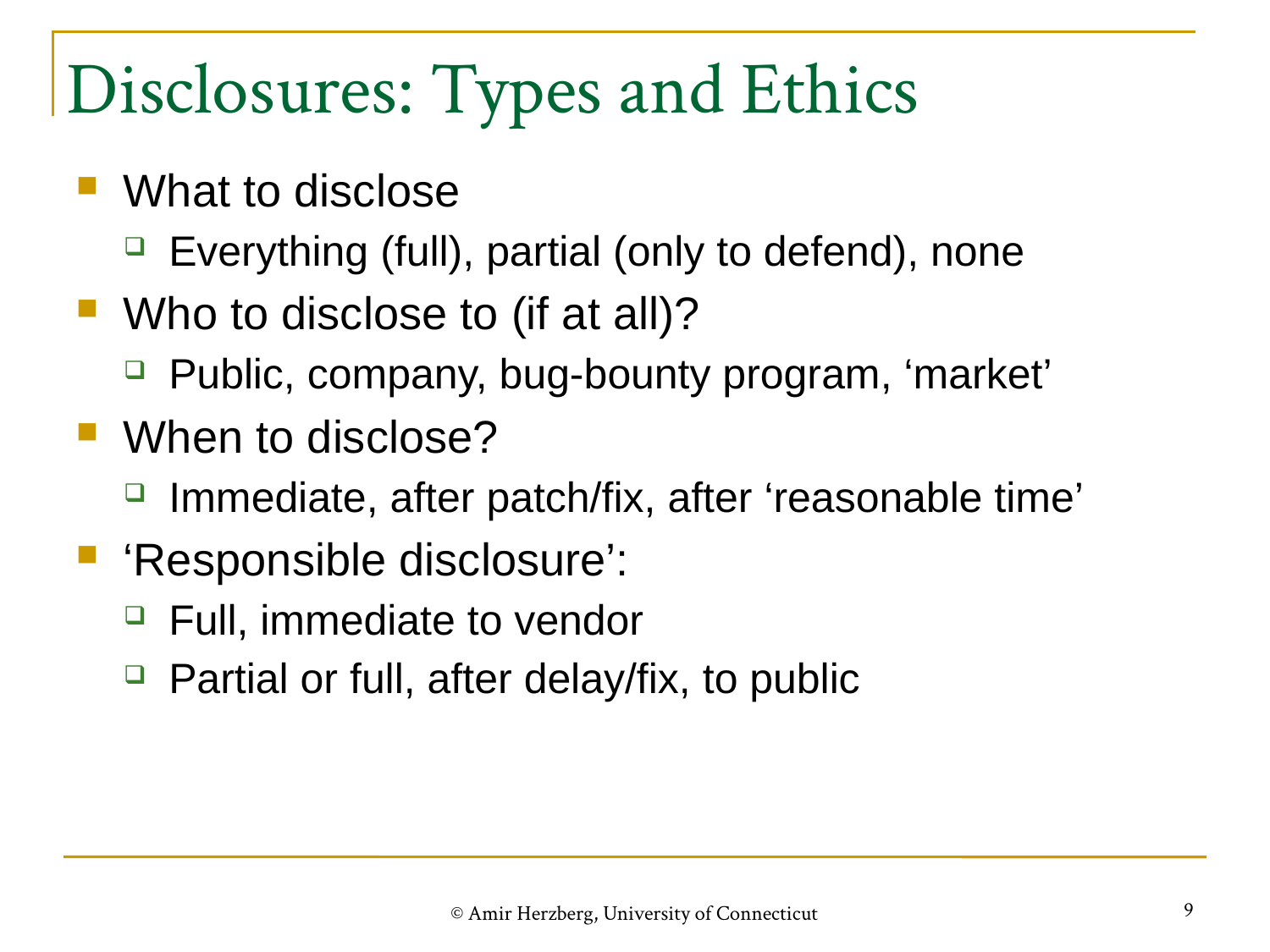

# Disclosures: Types and Ethics
What to disclose
Everything (full), partial (only to defend), none
Who to disclose to (if at all)?
Public, company, bug-bounty program, ‘market’
When to disclose?
Immediate, after patch/fix, after ‘reasonable time’
‘Responsible disclosure’:
Full, immediate to vendor
Partial or full, after delay/fix, to public

9
© Amir Herzberg, University of Connecticut